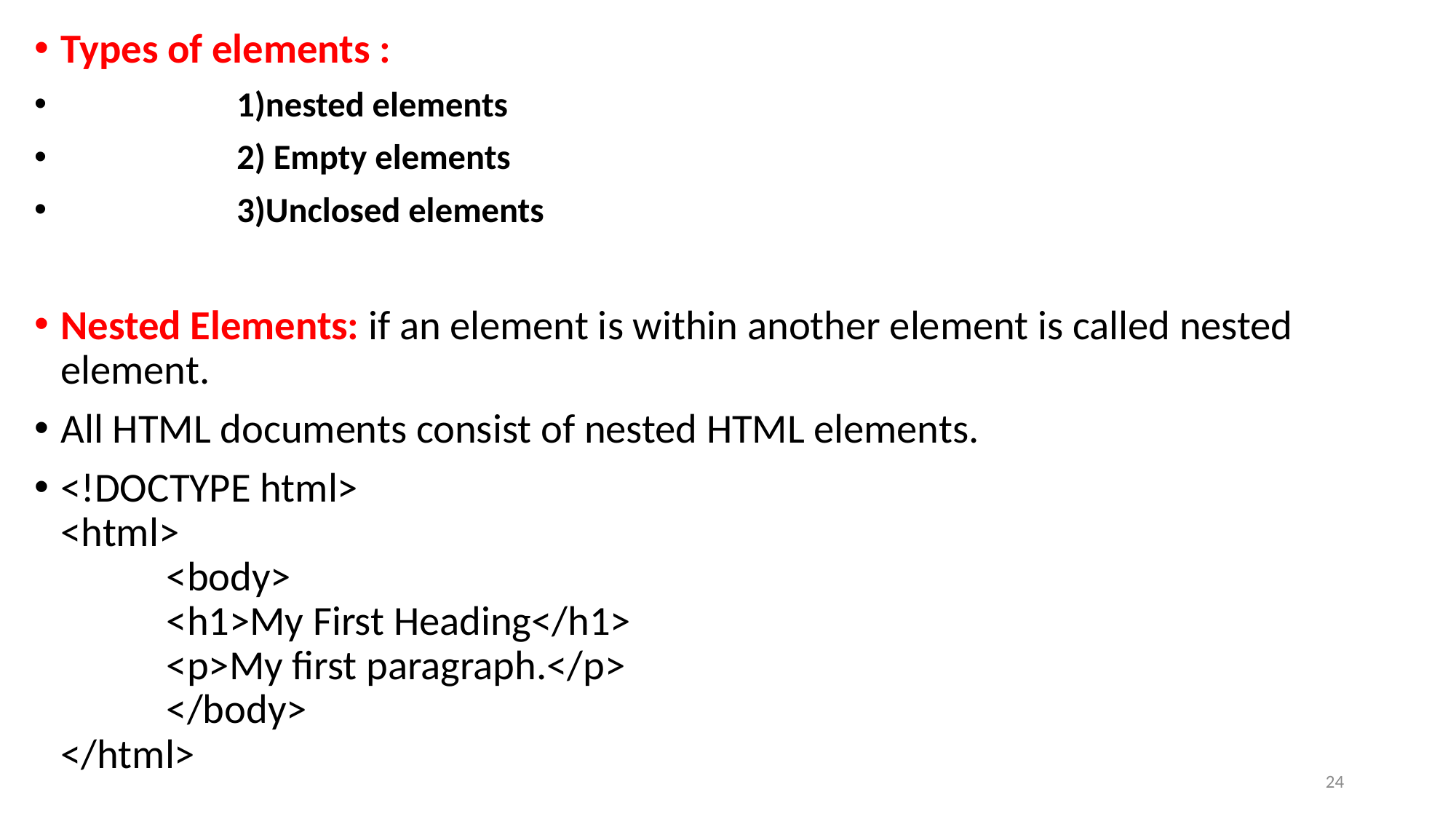

Types of elements :
                      1)nested elements
                      2) Empty elements
                      3)Unclosed elements

Nested Elements: if an element is within another element is called nested element.
All HTML documents consist of nested HTML elements.
<!DOCTYPE html>
<html>
		<body>
			<h1>My First Heading</h1>
			<p>My first paragraph.</p>
		</body>
</html>
24